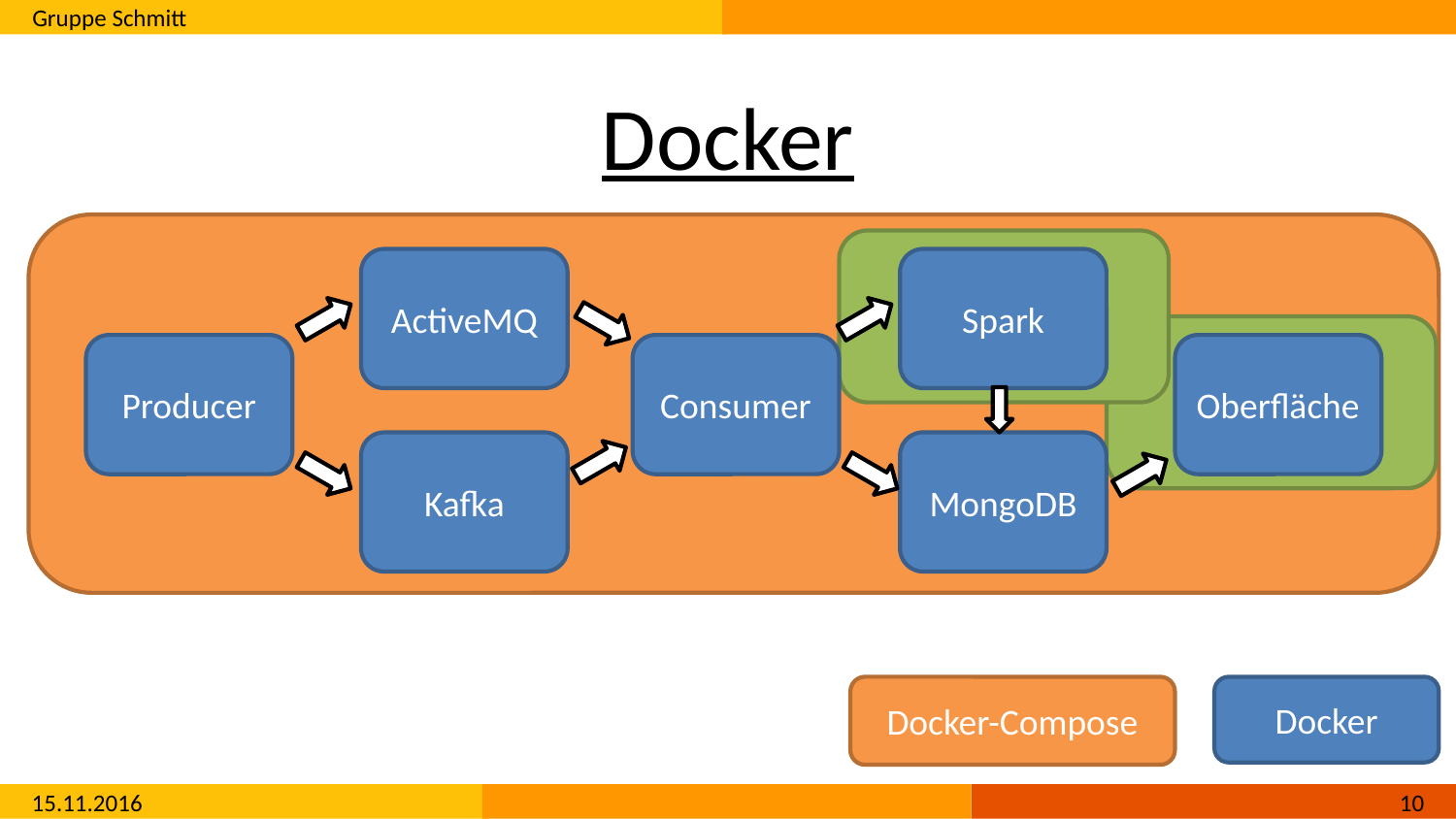

# Docker

Spark
ActiveMQ

Producer
Consumer
Oberfläche

MongoDB
Kafka

Docker-Compose
Docker
15.11.2016
10